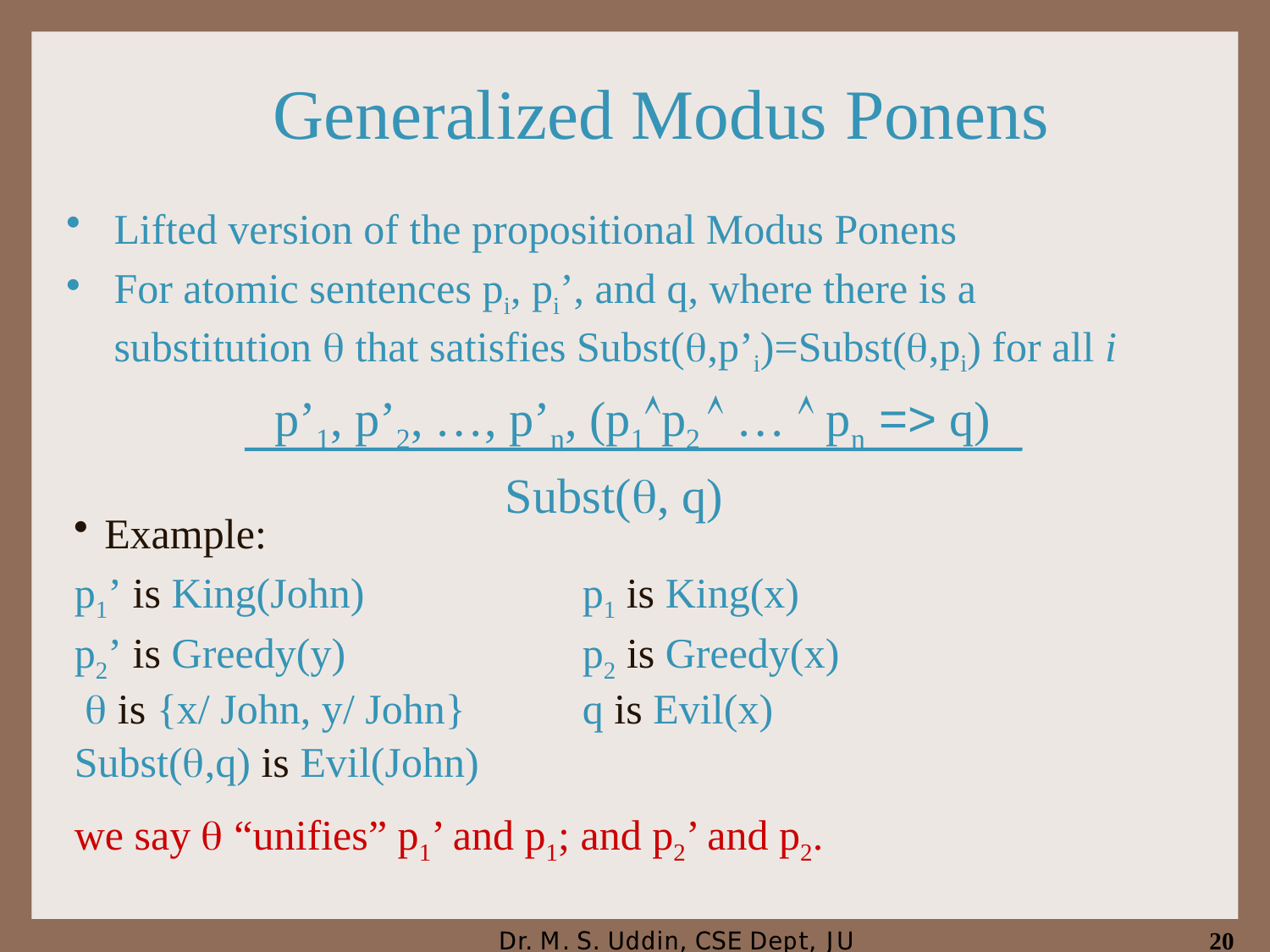

# Generalized Modus Ponens
Lifted version of the propositional Modus Ponens
For atomic sentences pi, pi’, and q, where there is a substitution θ that satisfies Subst(θ,p’i)=Subst(θ,pi) for all i
   p’1, p’2, …, p’n, (p1∧p2 ∧ … ∧ pn => q)
Subst(θ, q)

Example:
p1’ is King(John)		p1 is King(x)
p2’ is Greedy(y)  		p2 is Greedy(x)
 θ is {x/ John, y/ John} 	q is Evil(x)
Subst(θ,q) is Evil(John)
we say θ “unifies” p1’ and p1; and p2’ and p2.
20
Dr. M. S. Uddin, CSE Dept, JU